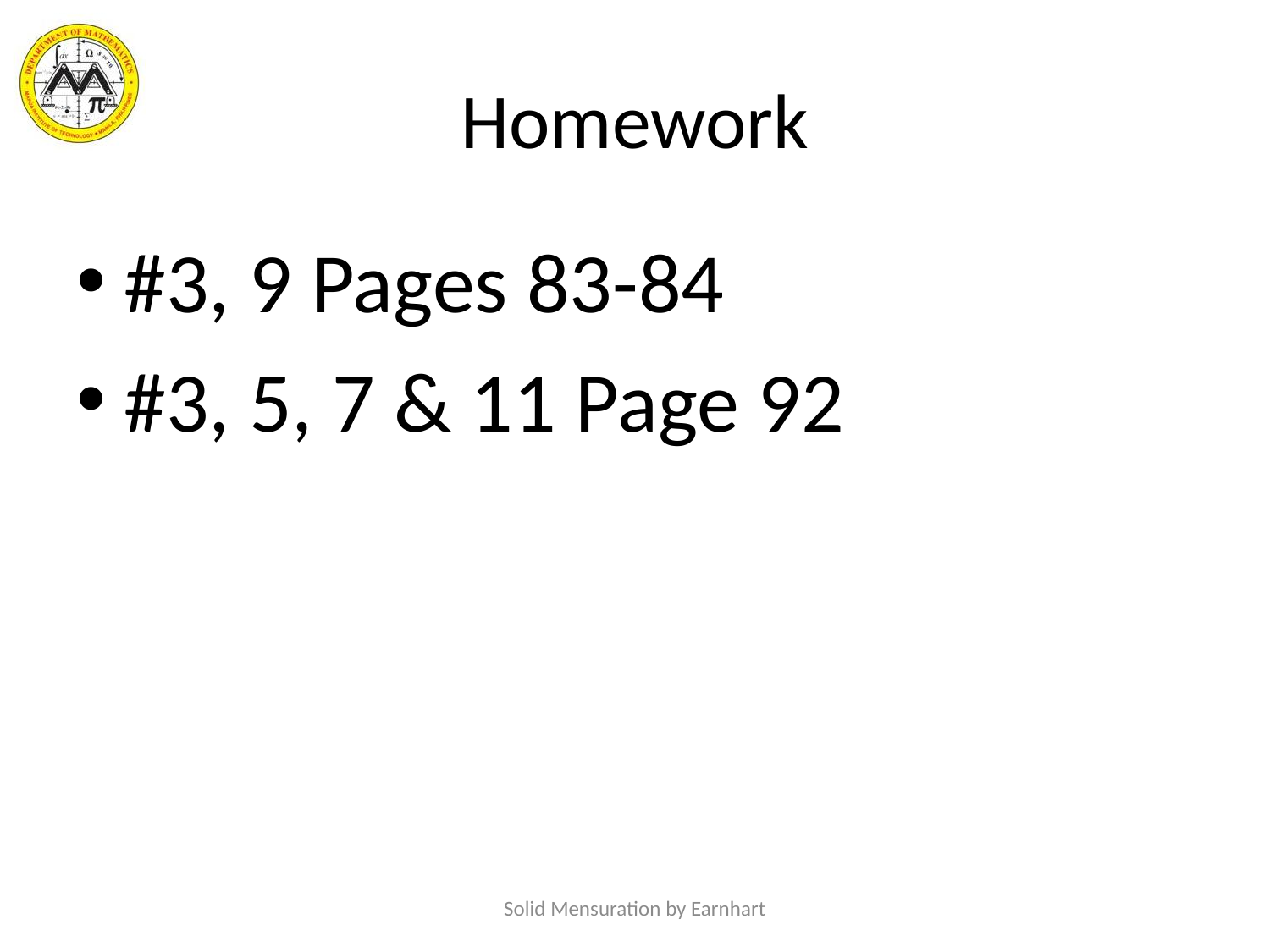

# Homework
#3, 9 Pages 83-84
#3, 5, 7 & 11 Page 92

Solid Mensuration by Earnhart